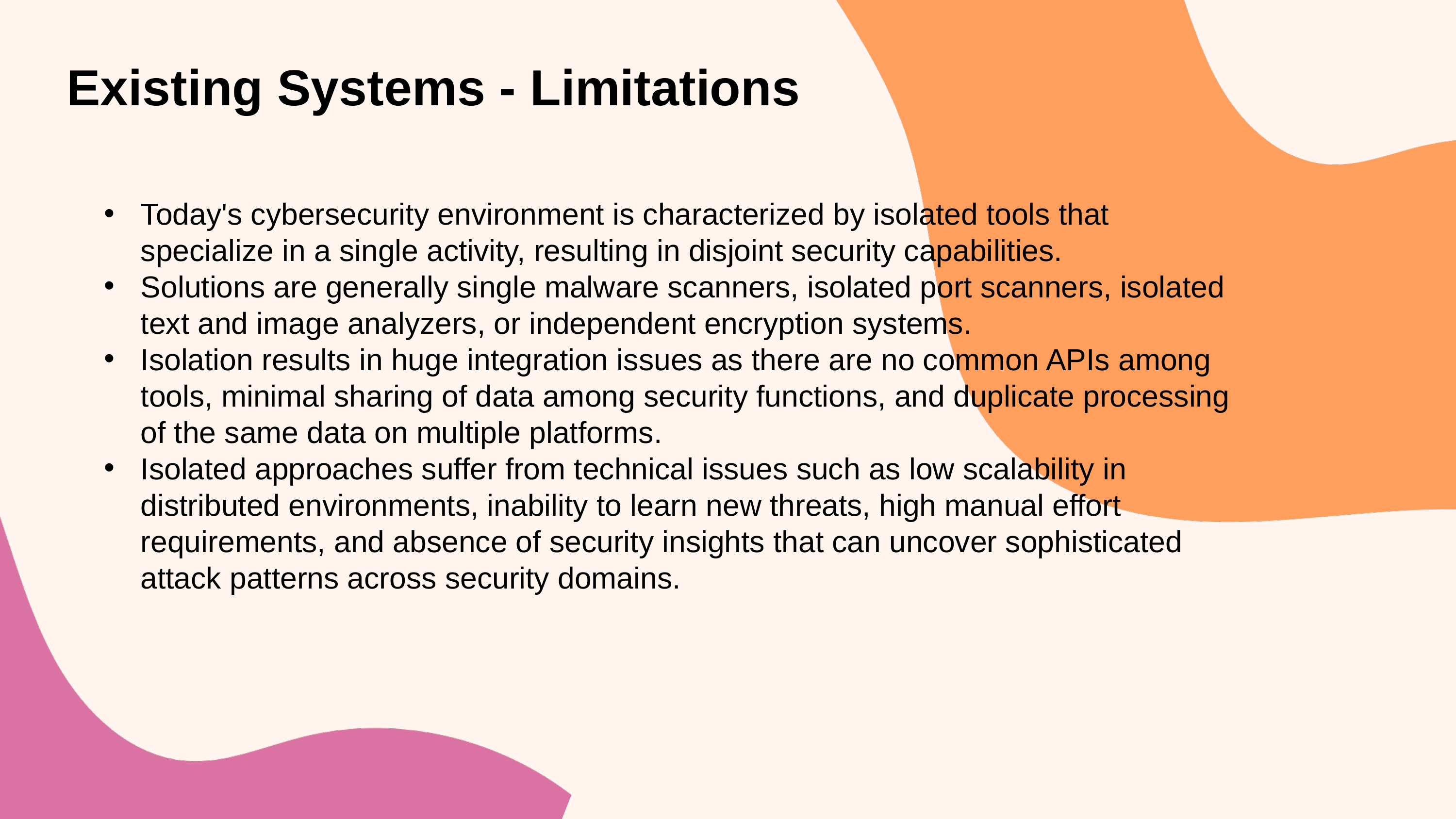

Existing Systems - Limitations
Today's cybersecurity environment is characterized by isolated tools that specialize in a single activity, resulting in disjoint security capabilities.
Solutions are generally single malware scanners, isolated port scanners, isolated text and image analyzers, or independent encryption systems.
Isolation results in huge integration issues as there are no common APIs among tools, minimal sharing of data among security functions, and duplicate processing of the same data on multiple platforms.
Isolated approaches suffer from technical issues such as low scalability in distributed environments, inability to learn new threats, high manual effort requirements, and absence of security insights that can uncover sophisticated attack patterns across security domains.